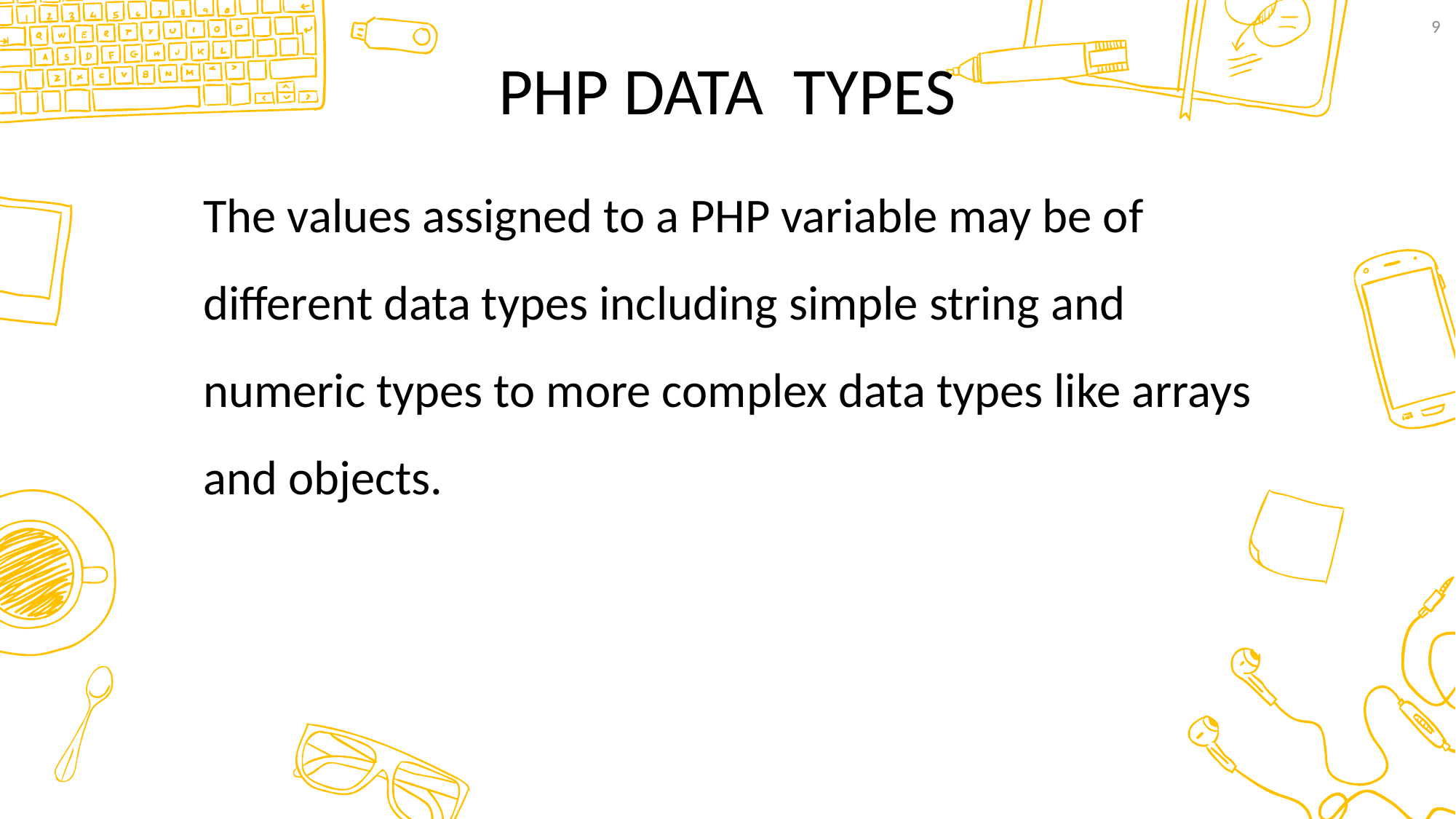

9
# PHP DATA  TYPES
The values assigned to a PHP variable may be of different data types including simple string and numeric types to more complex data types like arrays and objects.